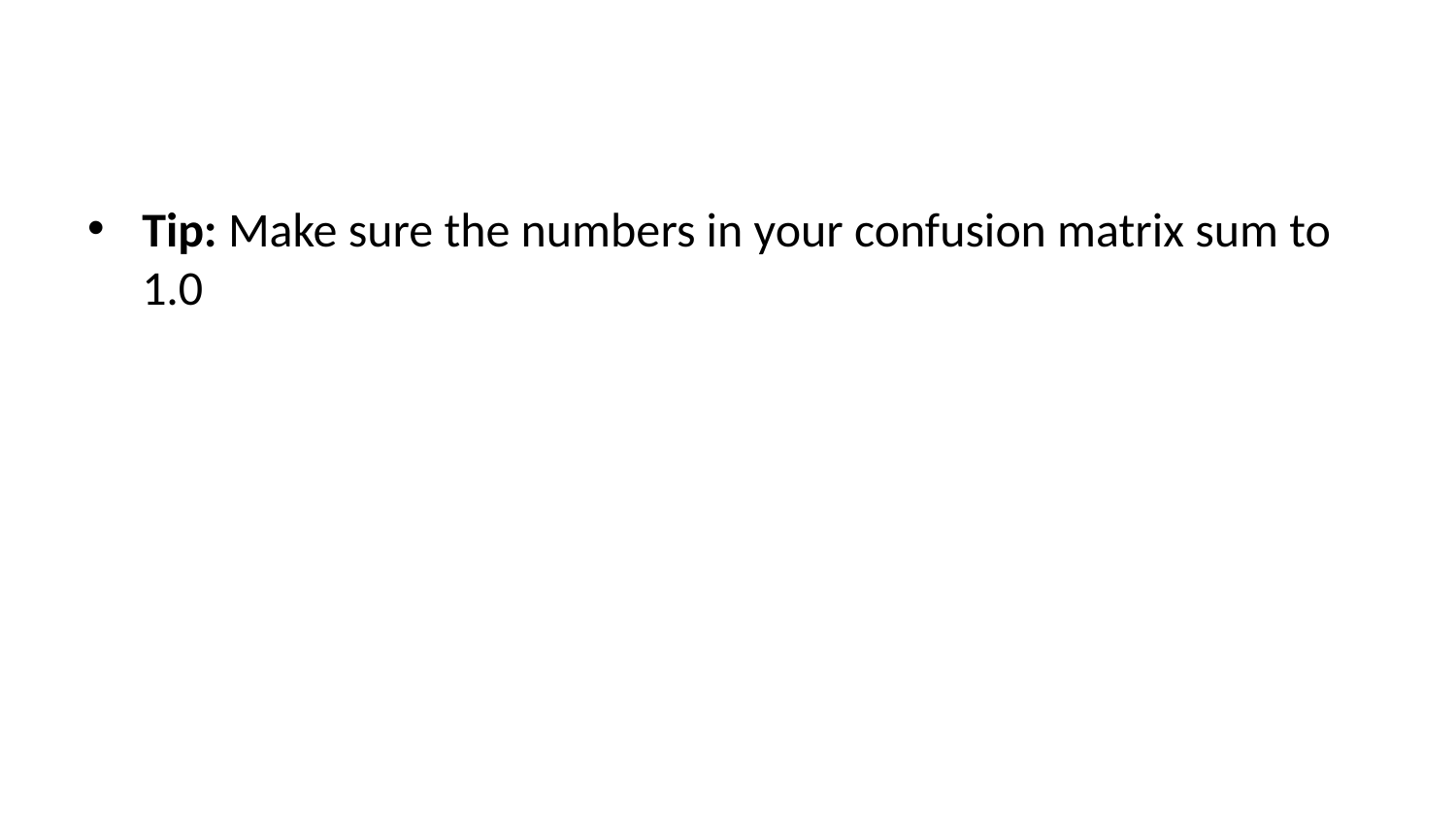

Tip: Make sure the numbers in your confusion matrix sum to 1.0